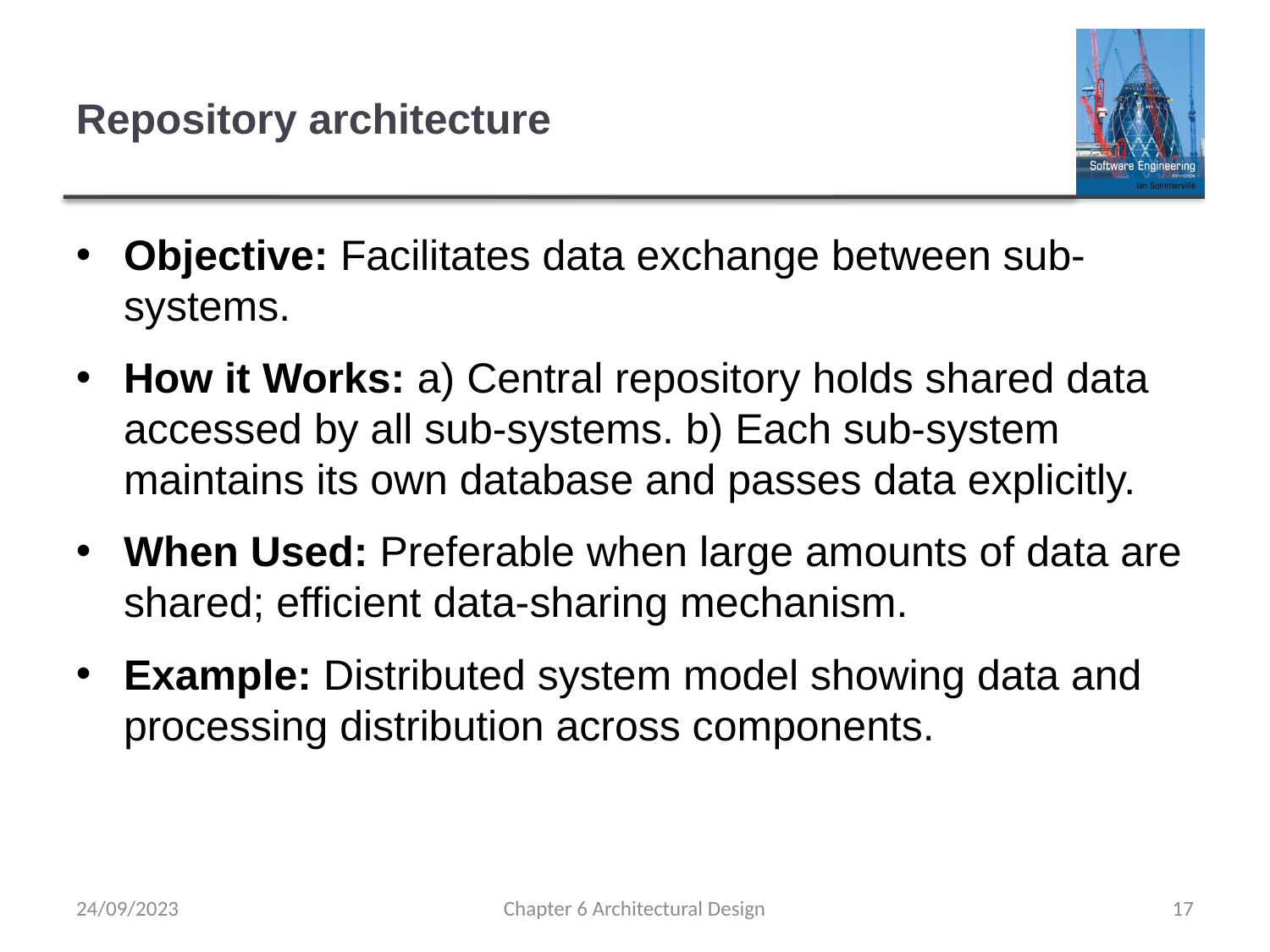

# Repository architecture
Objective: Facilitates data exchange between sub-systems.
How it Works: a) Central repository holds shared data accessed by all sub-systems. b) Each sub-system maintains its own database and passes data explicitly.
When Used: Preferable when large amounts of data are shared; efficient data-sharing mechanism.
Example: Distributed system model showing data and processing distribution across components.
24/09/2023
Chapter 6 Architectural Design
17